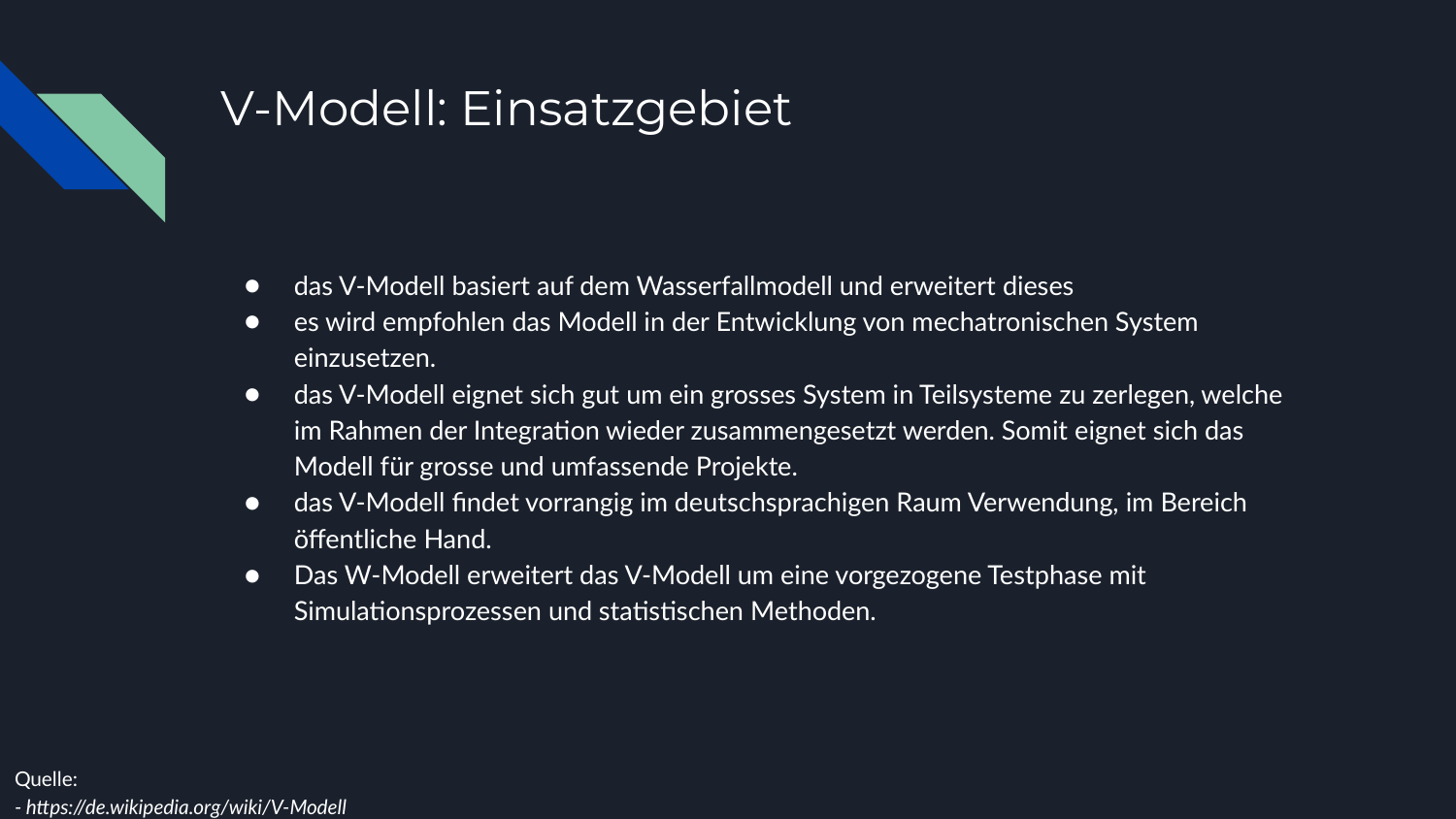

# V-Modell: Einsatzgebiet
das V-Modell basiert auf dem Wasserfallmodell und erweitert dieses
es wird empfohlen das Modell in der Entwicklung von mechatronischen System einzusetzen.
das V-Modell eignet sich gut um ein grosses System in Teilsysteme zu zerlegen, welche im Rahmen der Integration wieder zusammengesetzt werden. Somit eignet sich das Modell für grosse und umfassende Projekte.
das V-Modell findet vorrangig im deutschsprachigen Raum Verwendung, im Bereich öffentliche Hand.
Das W-Modell erweitert das V-Modell um eine vorgezogene Testphase mit Simulationsprozessen und statistischen Methoden.

Quelle:
- https://de.wikipedia.org/wiki/V-Modell